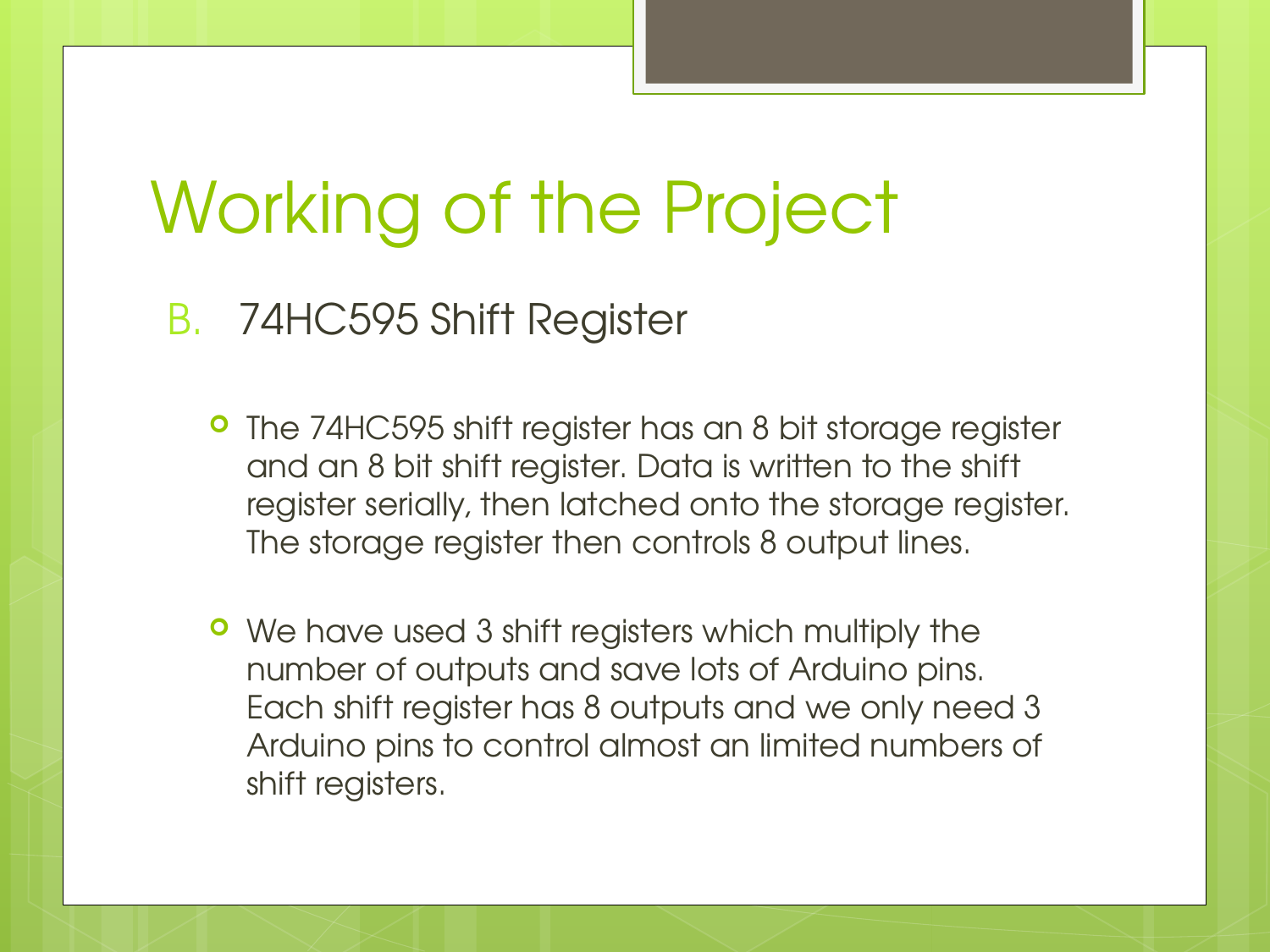

# Working of the Project
B.   74HC595 Shift Register

The 74HC595 shift register has an 8 bit storage register and an 8 bit shift register. Data is written to the shift register serially, then latched onto the storage register. The storage register then controls 8 output lines.

We have used 3 shift registers which multiply the number of outputs and save lots of Arduino pins.
Each shift register has 8 outputs and we only need 3 Arduino pins to control almost an limited numbers of shift registers.